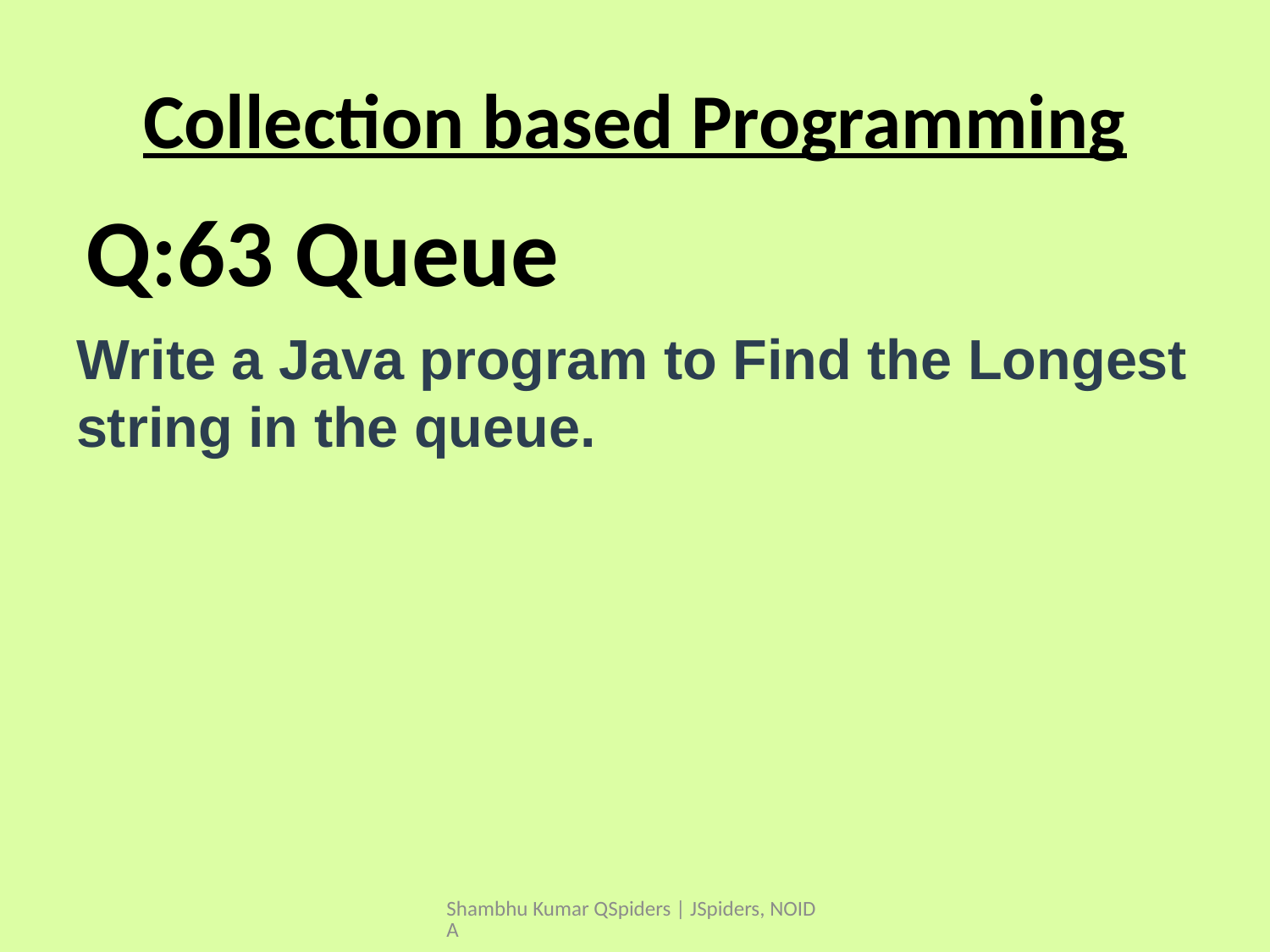

# Collection based Programming

Write a Java program to Find the Longest string in the queue.
Q:63 Queue
Shambhu Kumar QSpiders | JSpiders, NOIDA